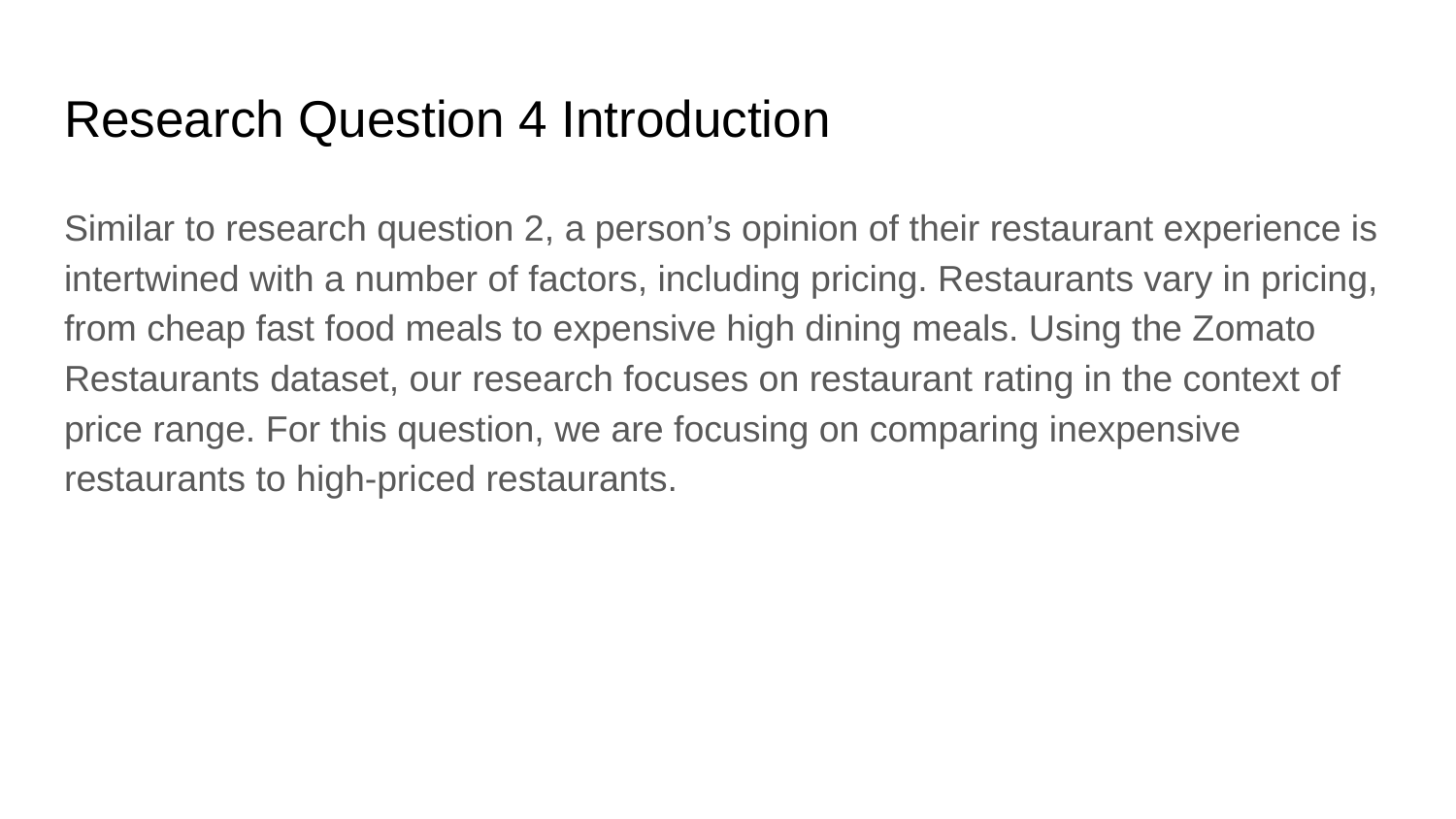

# Research Question 4 Introduction

Similar to research question 2, a person’s opinion of their restaurant experience is intertwined with a number of factors, including pricing. Restaurants vary in pricing, from cheap fast food meals to expensive high dining meals. Using the Zomato Restaurants dataset, our research focuses on restaurant rating in the context of price range. For this question, we are focusing on comparing inexpensive restaurants to high-priced restaurants.